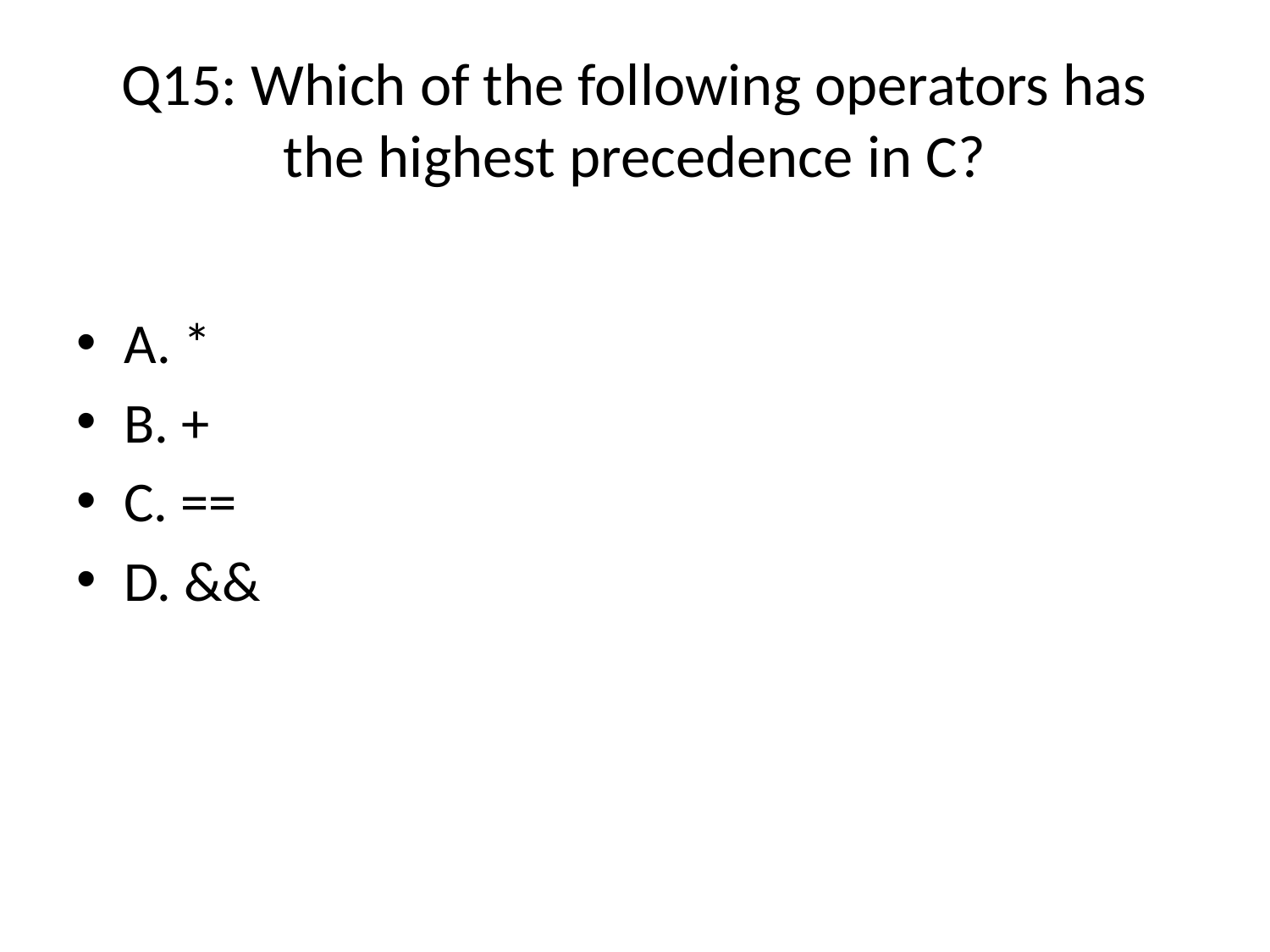

# Q15: Which of the following operators has the highest precedence in C?

A. * (Answer)
B. +
C. ==
D. &&